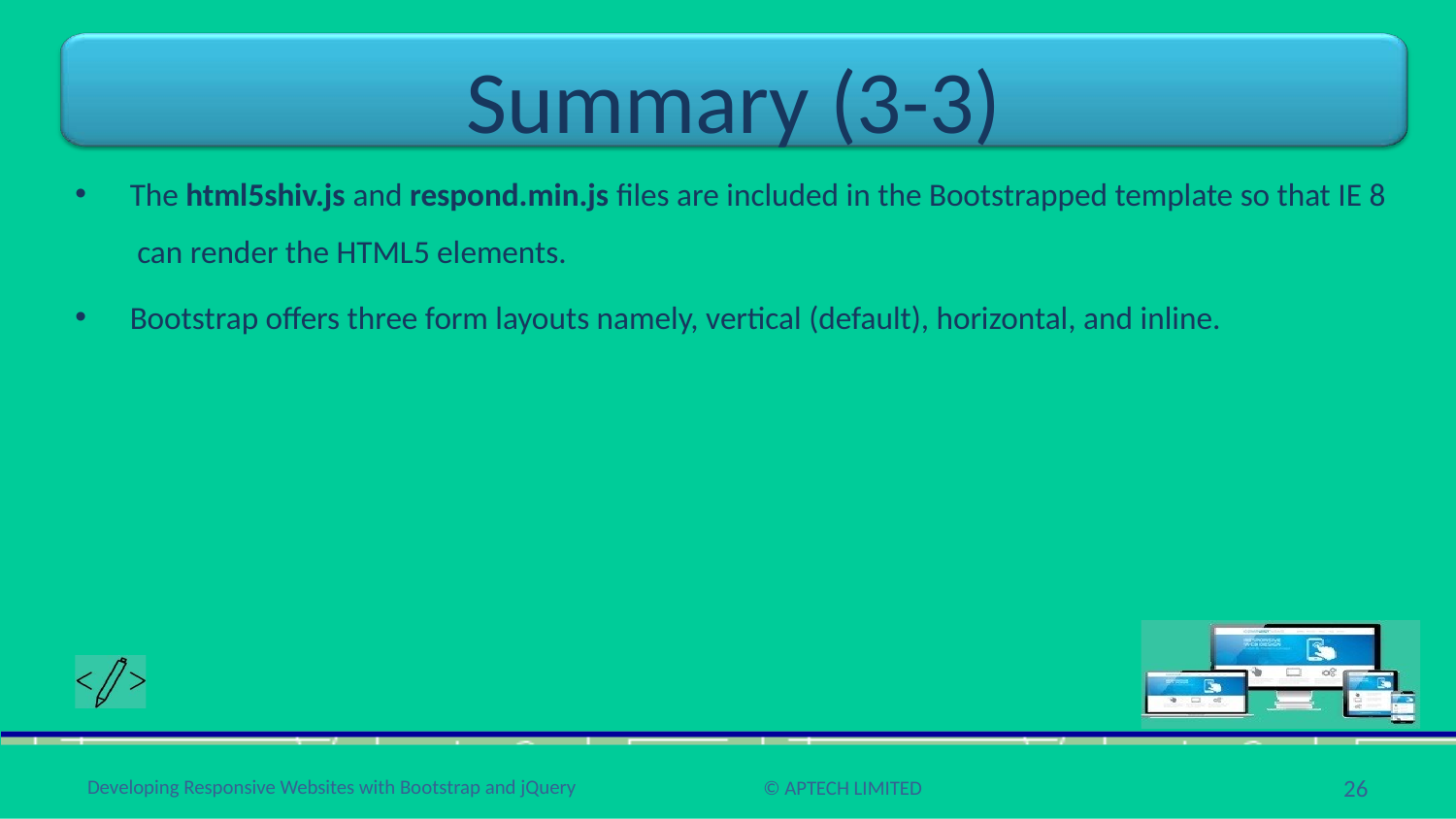

# Summary (3-3)
The html5shiv.js and respond.min.js files are included in the Bootstrapped template so that IE 8  can render the HTML5 elements.
Bootstrap offers three form layouts namely, vertical (default), horizontal, and inline.
26
Developing Responsive Websites with Bootstrap and jQuery
© APTECH LIMITED